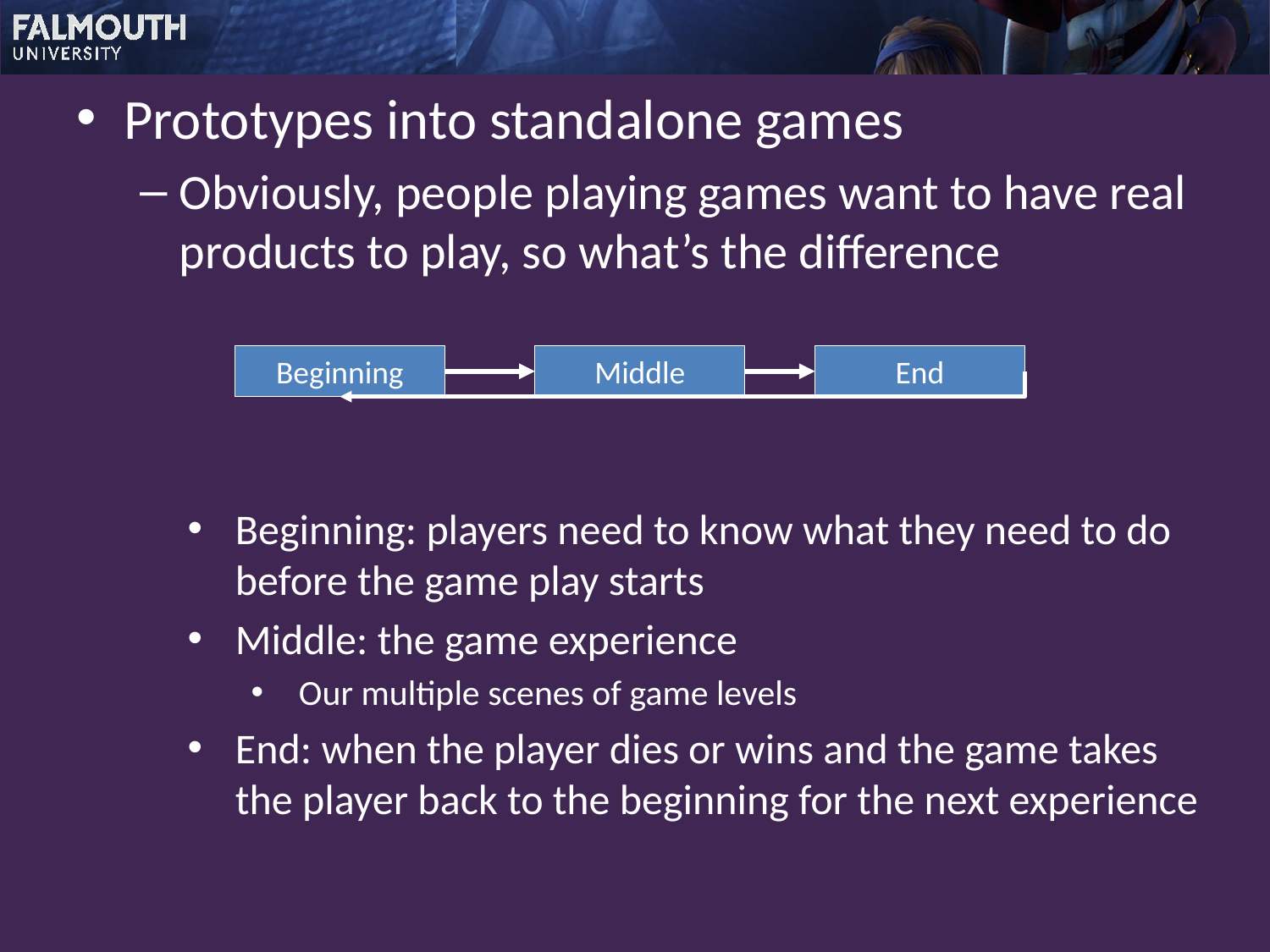

Prototypes into standalone games
Obviously, people playing games want to have real products to play, so what’s the difference
Beginning
Middle
End
Beginning: players need to know what they need to do before the game play starts
Middle: the game experience
Our multiple scenes of game levels
End: when the player dies or wins and the game takes the player back to the beginning for the next experience